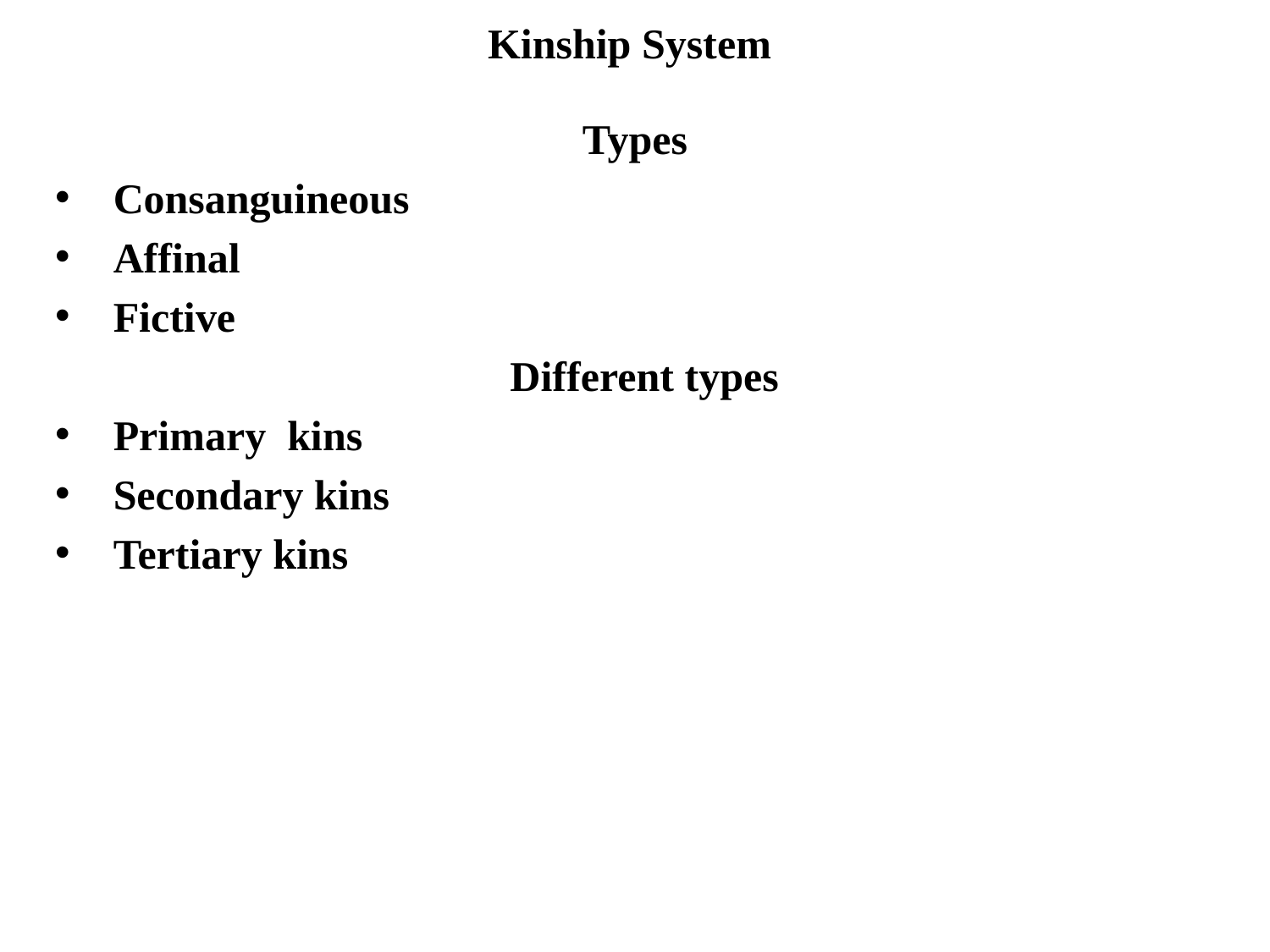

# Kinship System
Types
 Consanguineous
 Affinal
 Fictive
                                           Different types
 Primary  kins
 Secondary kins
 Tertiary kins